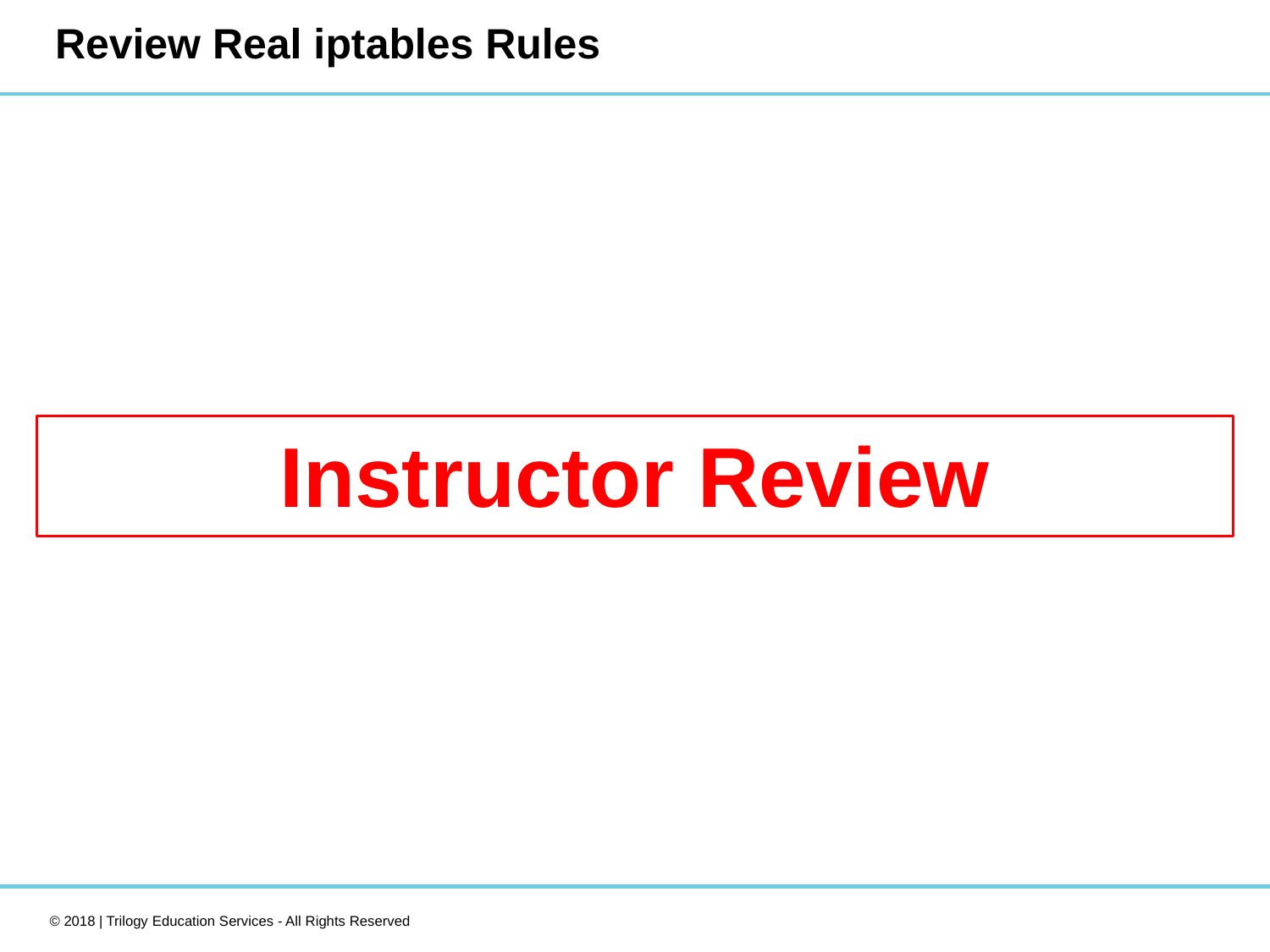

# Review Real iptables Rules
Instructor Review